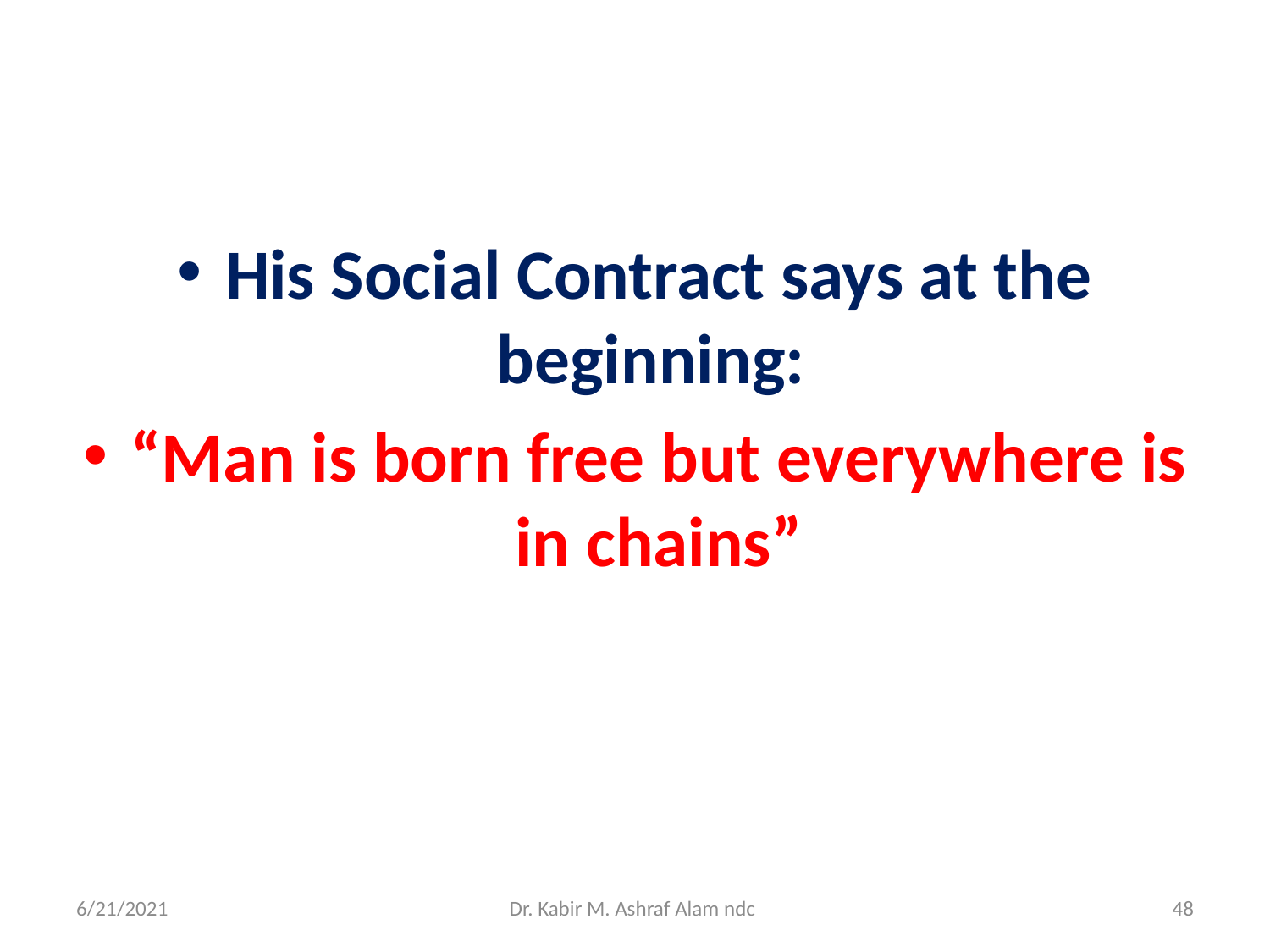

#
His Social Contract says at the beginning:
“Man is born free but everywhere is in chains”
6/21/2021
Dr. Kabir M. Ashraf Alam ndc
48